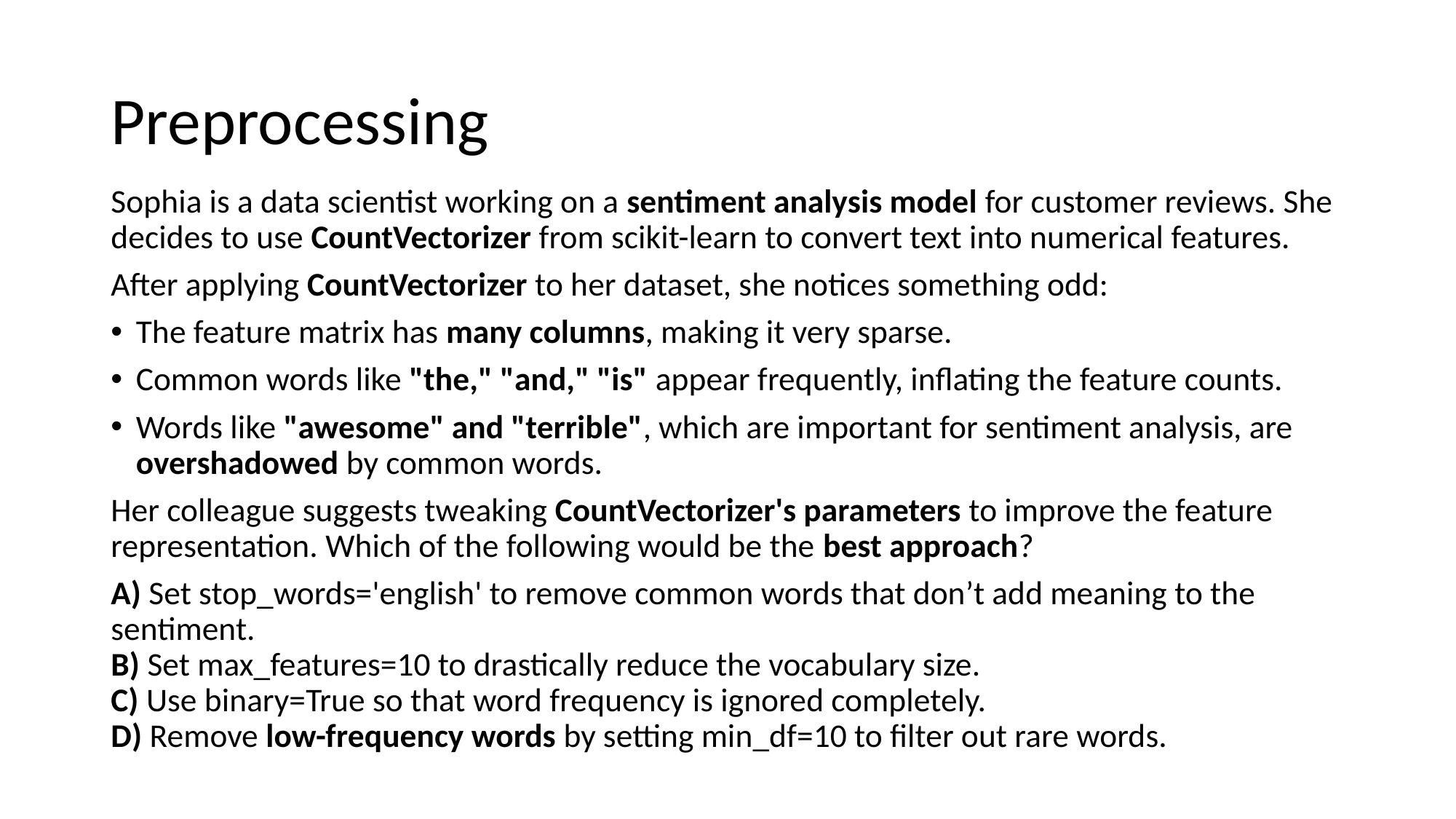

# Preprocessing
Sophia is a data scientist working on a sentiment analysis model for customer reviews. She decides to use CountVectorizer from scikit-learn to convert text into numerical features.
After applying CountVectorizer to her dataset, she notices something odd:
The feature matrix has many columns, making it very sparse.
Common words like "the," "and," "is" appear frequently, inflating the feature counts.
Words like "awesome" and "terrible", which are important for sentiment analysis, are overshadowed by common words.
Her colleague suggests tweaking CountVectorizer's parameters to improve the feature representation. Which of the following would be the best approach?
A) Set stop_words='english' to remove common words that don’t add meaning to the sentiment.
B) Set max_features=10 to drastically reduce the vocabulary size.
C) Use binary=True so that word frequency is ignored completely.
D) Remove low-frequency words by setting min_df=10 to filter out rare words.